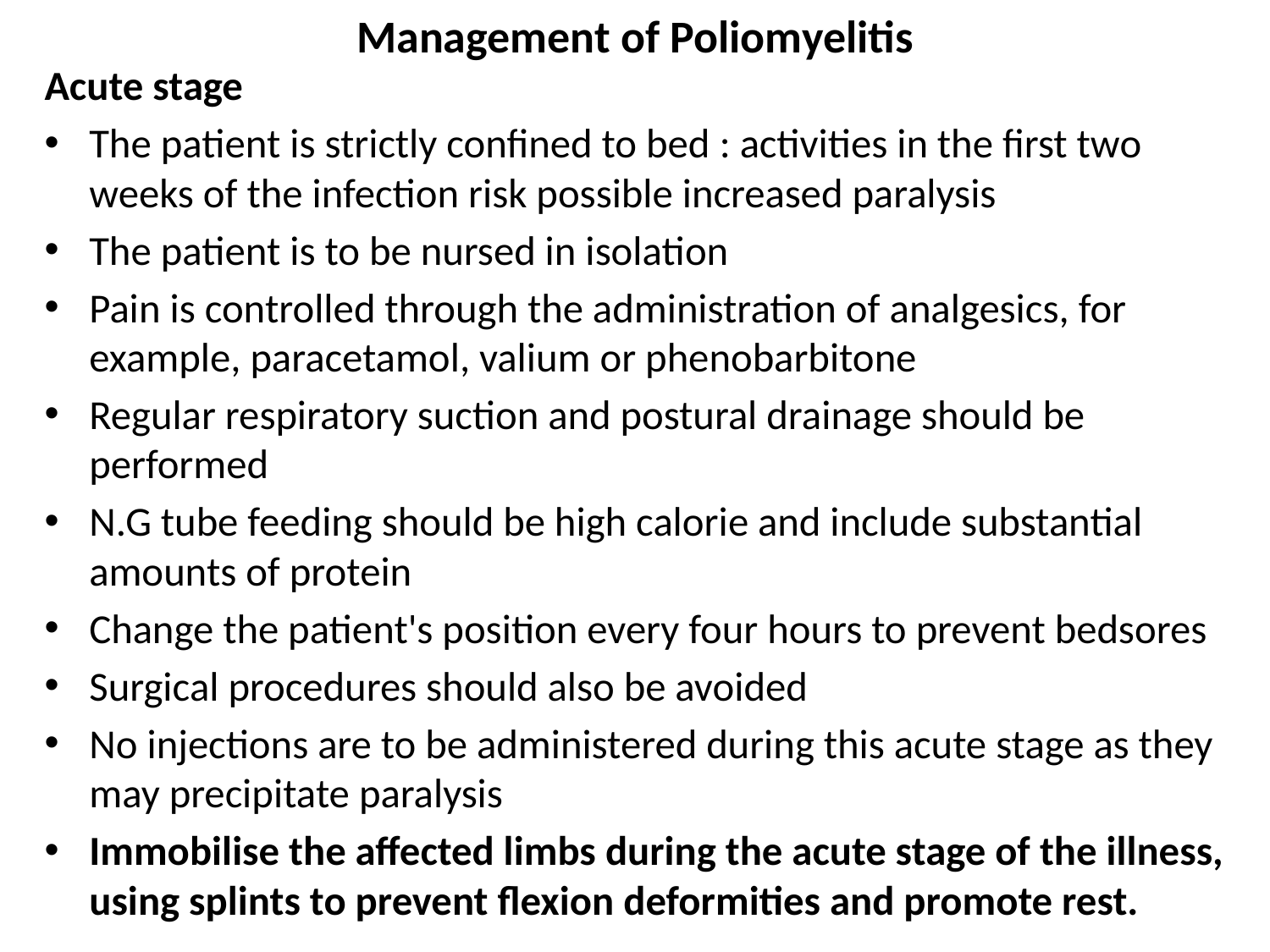

# Management of Poliomyelitis
Acute stage
The patient is strictly confined to bed : activities in the first two weeks of the infection risk possible increased paralysis
The patient is to be nursed in isolation
Pain is controlled through the administration of analgesics, for example, paracetamol, valium or phenobarbitone
Regular respiratory suction and postural drainage should be performed
N.G tube feeding should be high calorie and include substantial amounts of protein
Change the patient's position every four hours to prevent bedsores
Surgical procedures should also be avoided
No injections are to be administered during this acute stage as they may precipitate paralysis
Immobilise the affected limbs during the acute stage of the illness,  using splints to prevent flexion deformities and promote rest.